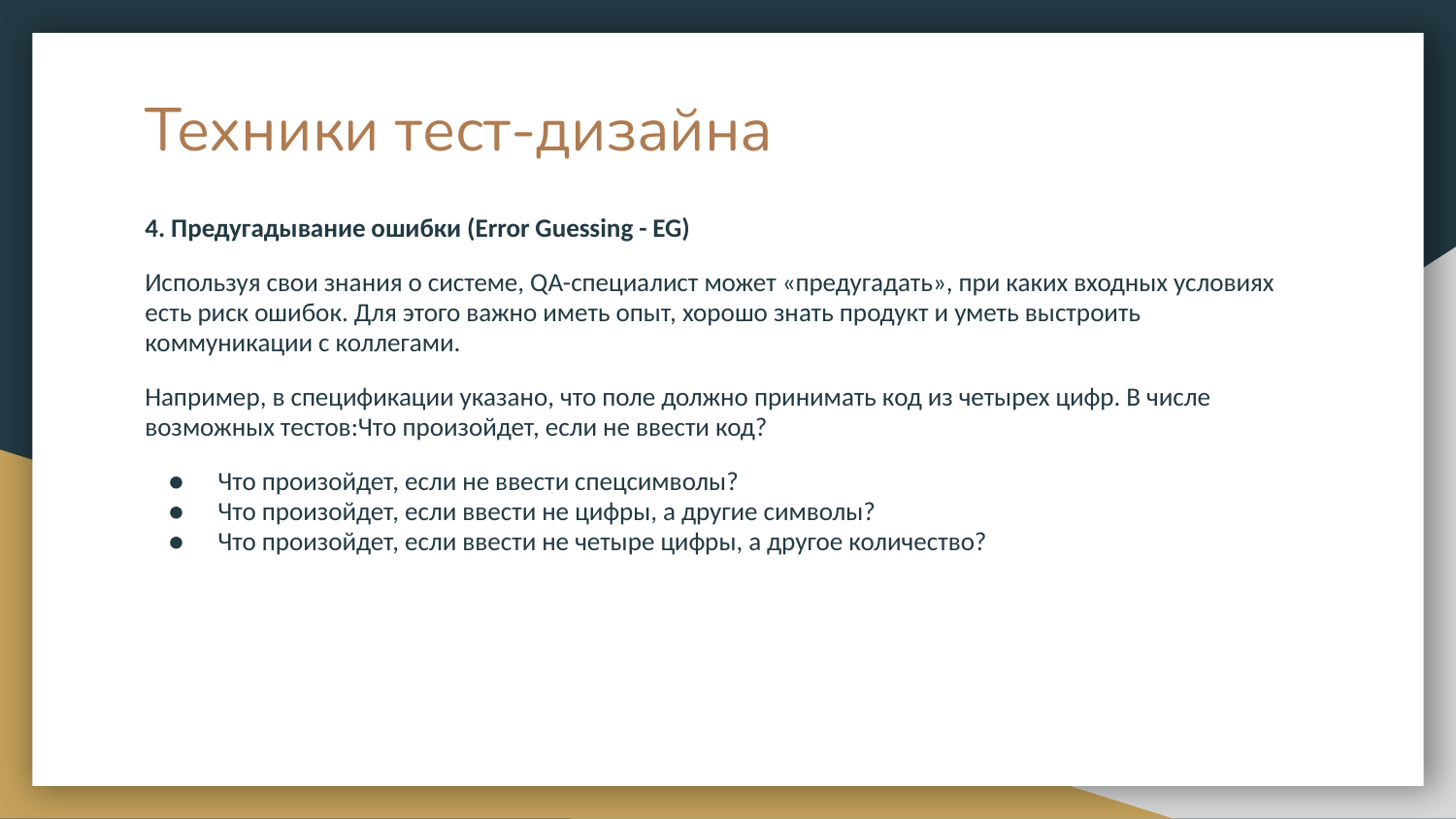

# Техники тест-дизайна
4. Предугадывание ошибки (Error Guessing - EG)
Используя свои знания о системе, QA-специалист может «предугадать», при каких входных условиях есть риск ошибок. Для этого важно иметь опыт, хорошо знать продукт и уметь выстроить коммуникации с коллегами.
Например, в спецификации указано, что поле должно принимать код из четырех цифр. В числе возможных тестов:Что произойдет, если не ввести код?
Что произойдет, если не ввести спецсимволы?
Что произойдет, если ввести не цифры, а другие символы?
Что произойдет, если ввести не четыре цифры, а другое количество?